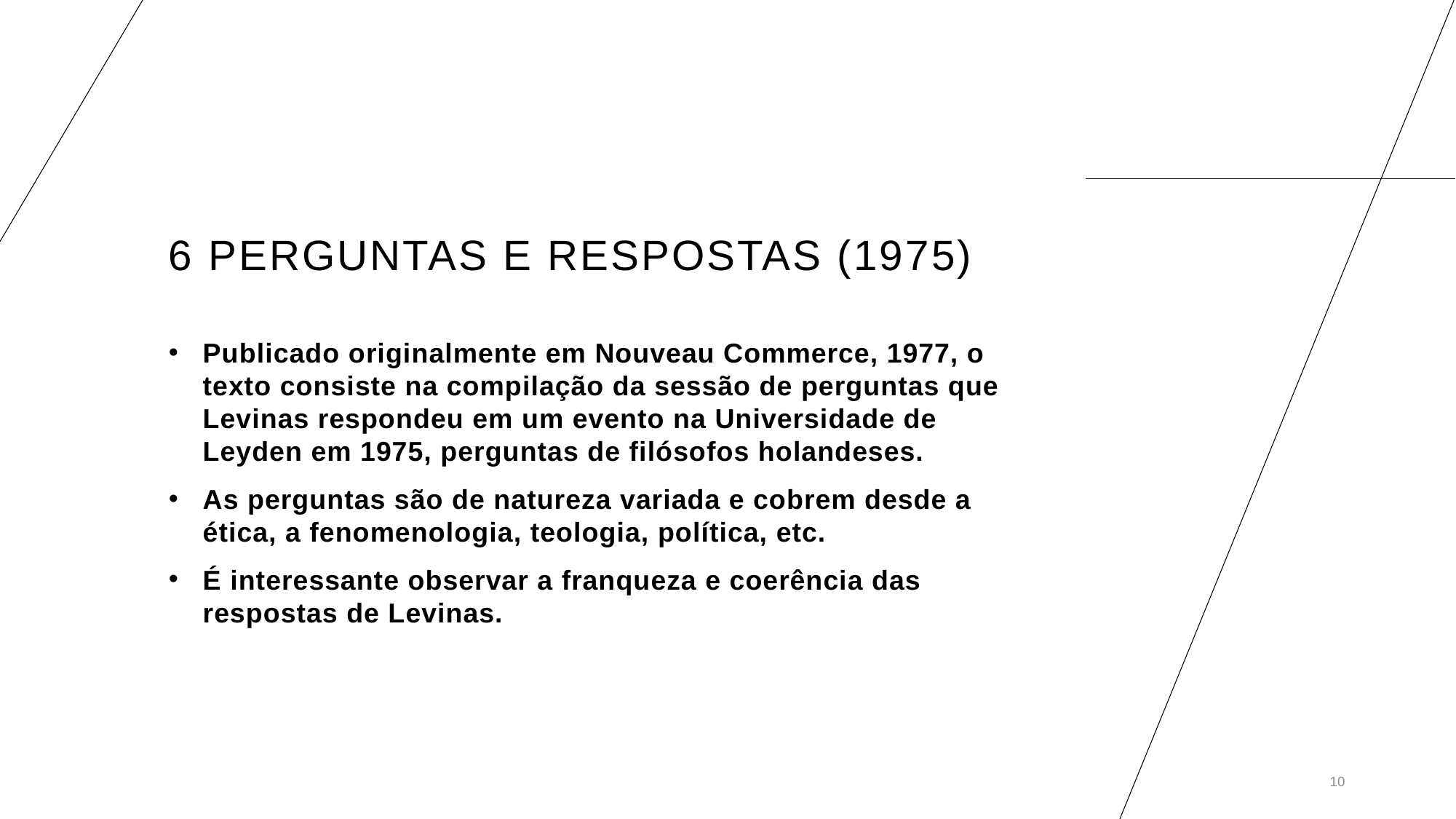

# 6 Perguntas e respostas (1975)
Publicado originalmente em Nouveau Commerce, 1977, o texto consiste na compilação da sessão de perguntas que Levinas respondeu em um evento na Universidade de Leyden em 1975, perguntas de filósofos holandeses.
As perguntas são de natureza variada e cobrem desde a ética, a fenomenologia, teologia, política, etc.
É interessante observar a franqueza e coerência das respostas de Levinas.
10